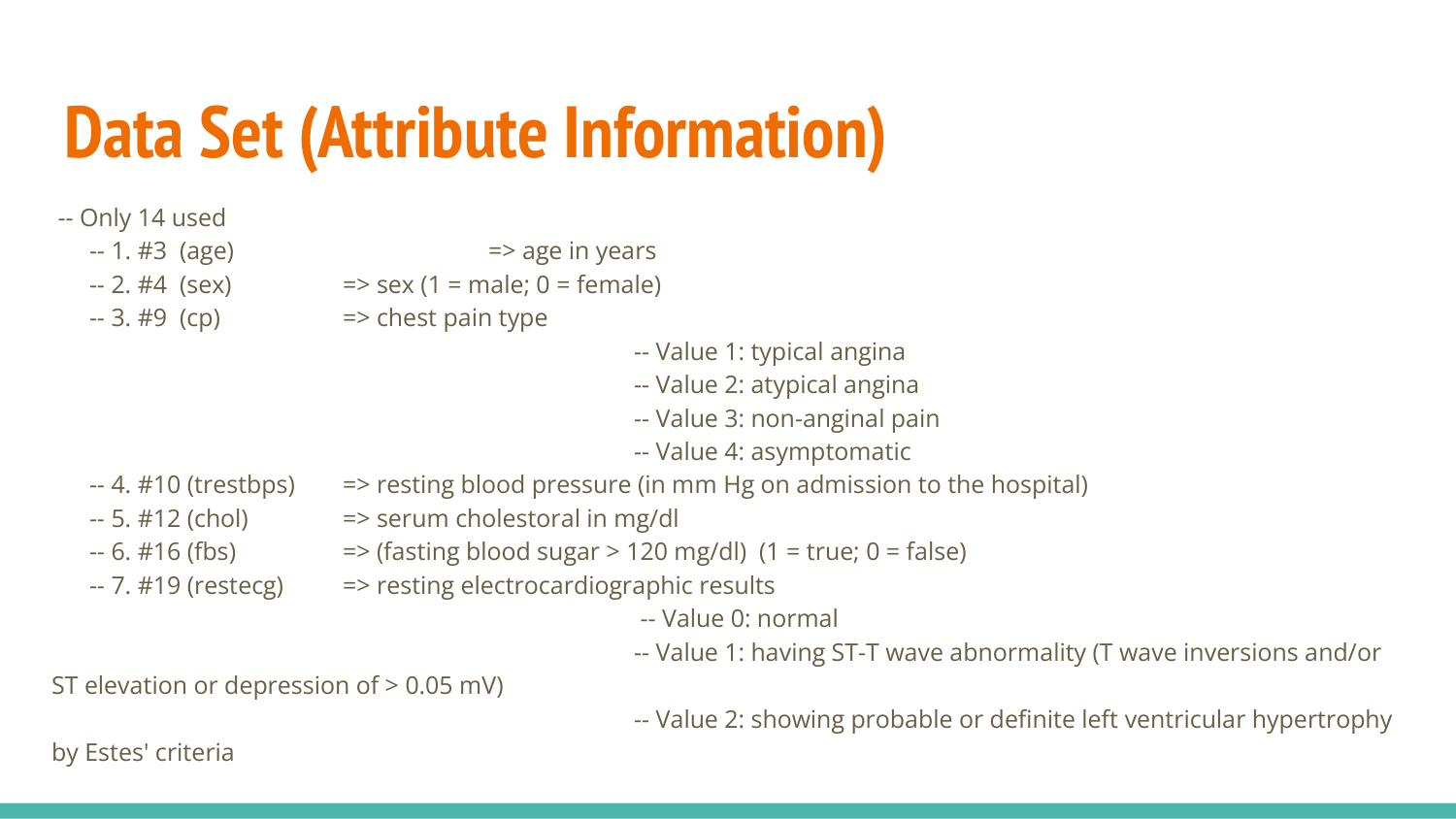

# Data Set (Attribute Information)
 -- Only 14 used
      -- 1. #3  (age)		=> age in years
      -- 2. #4  (sex)       	=> sex (1 = male; 0 = female)
      -- 3. #9  (cp)        	=> chest pain type
        				-- Value 1: typical angina
        				-- Value 2: atypical angina
       				-- Value 3: non-anginal pain
       				-- Value 4: asymptomatic
      -- 4. #10 (trestbps)  	=> resting blood pressure (in mm Hg on admission to the hospital)
      -- 5. #12 (chol)      	=> serum cholestoral in mg/dl
      -- 6. #16 (fbs)       	=> (fasting blood sugar > 120 mg/dl)  (1 = true; 0 = false)
      -- 7. #19 (restecg)   	=> resting electrocardiographic results
       				 -- Value 0: normal
        				-- Value 1: having ST-T wave abnormality (T wave inversions and/or ST elevation or depression of > 0.05 mV)
        				-- Value 2: showing probable or definite left ventricular hypertrophy by Estes' criteria